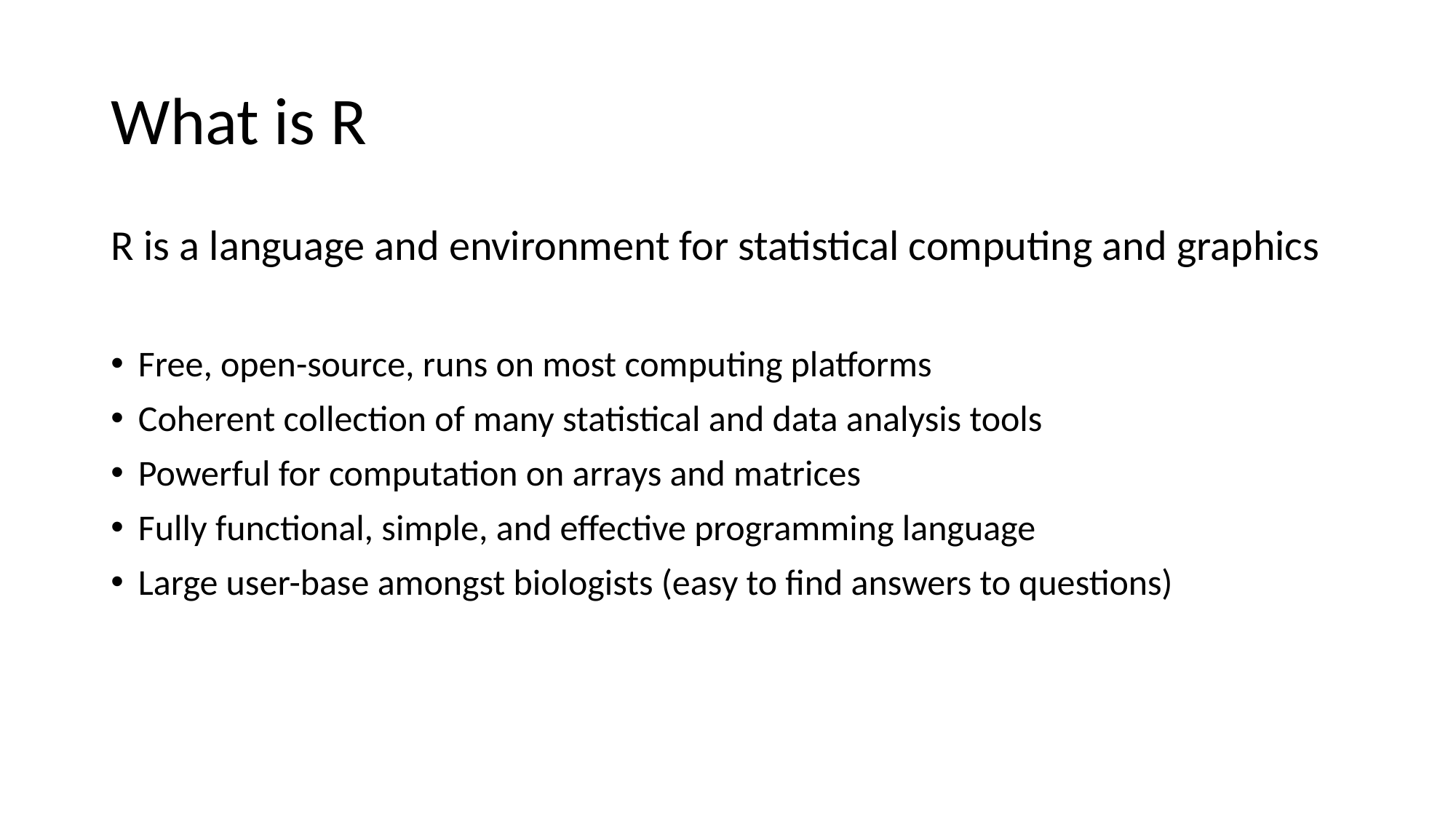

# What is R
R is a language and environment for statistical computing and graphics

Free, open-source, runs on most computing platforms
Coherent collection of many statistical and data analysis tools
Powerful for computation on arrays and matrices
Fully functional, simple, and effective programming language
Large user-base amongst biologists (easy to find answers to questions)